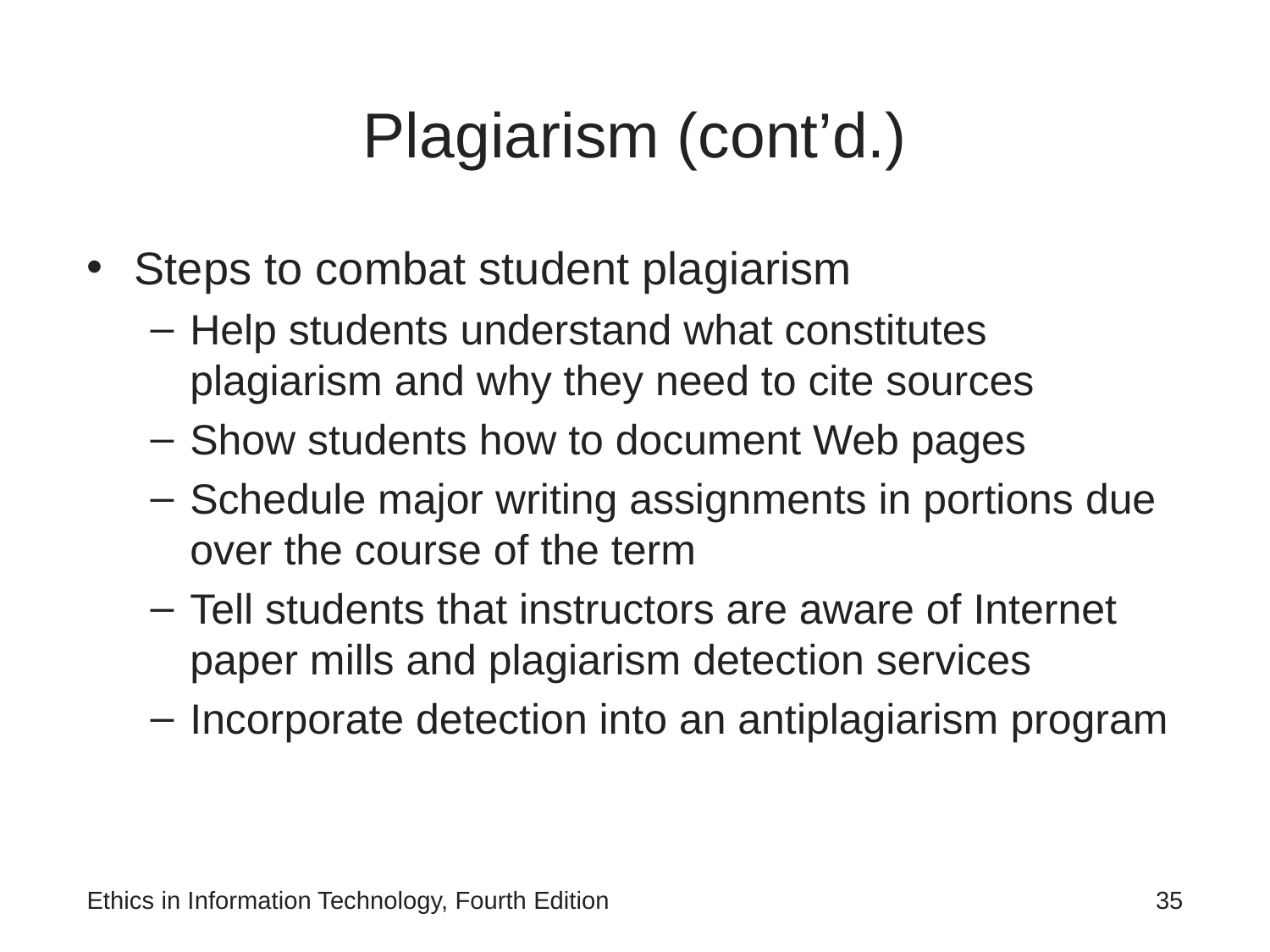

# Plagiarism (cont’d.)
Steps to combat student plagiarism
Help students understand what constitutes plagiarism and why they need to cite sources
Show students how to document Web pages
Schedule major writing assignments in portions due over the course of the term
Tell students that instructors are aware of Internet paper mills and plagiarism detection services
Incorporate detection into an antiplagiarism program
Ethics in Information Technology, Fourth Edition
35